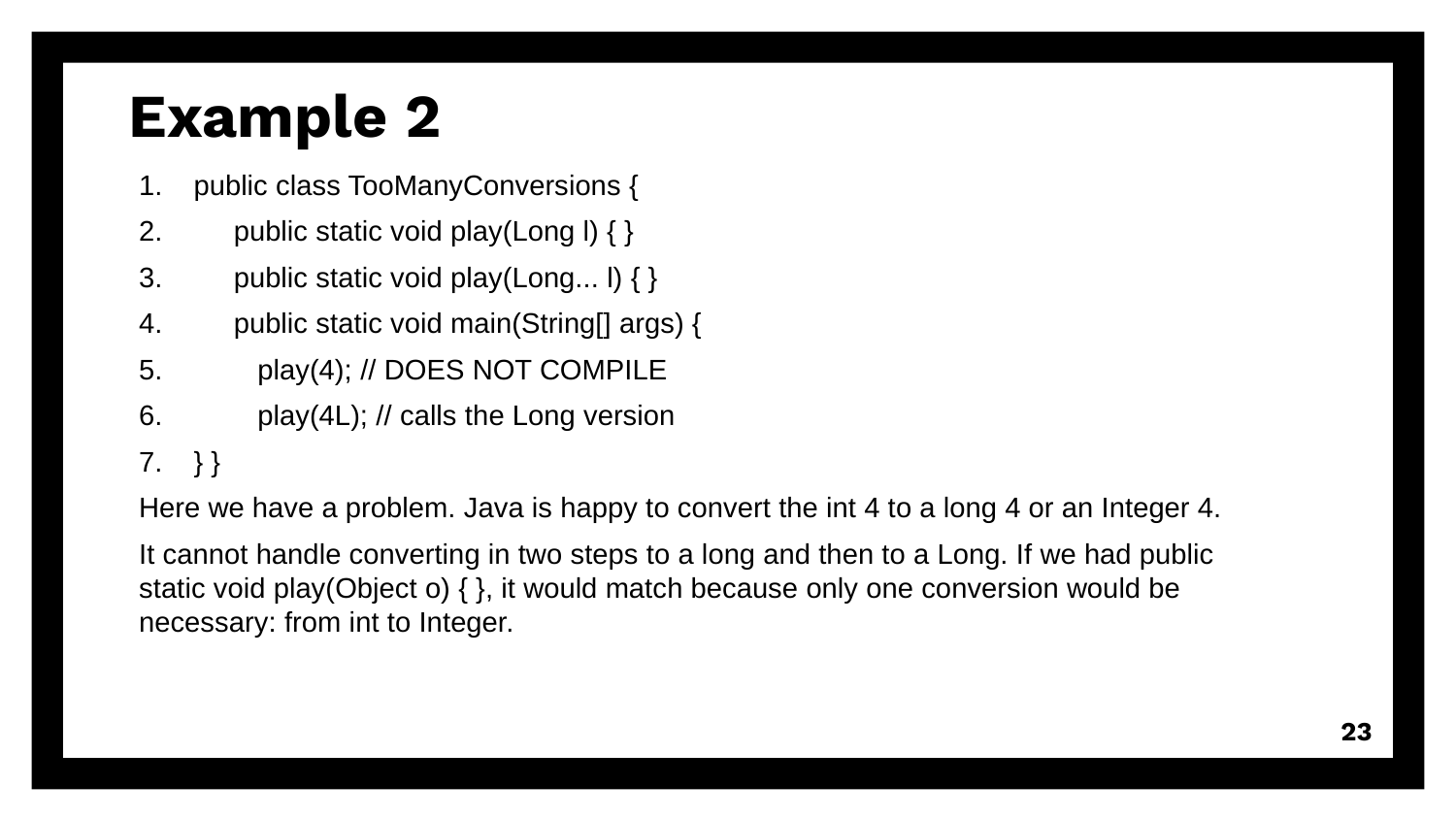

# Example 2

public class TooManyConversions {
     public static void play(Long l) { }
     public static void play(Long... l) { }
     public static void main(String[] args) {
        play(4); // DOES NOT COMPILE
        play(4L); // calls the Long version
} }
Here we have a problem. Java is happy to convert the int 4 to a long 4 or an Integer 4.
It cannot handle converting in two steps to a long and then to a Long. If we had public static void play(Object o) { }, it would match because only one conversion would be necessary: from int to Integer.

23